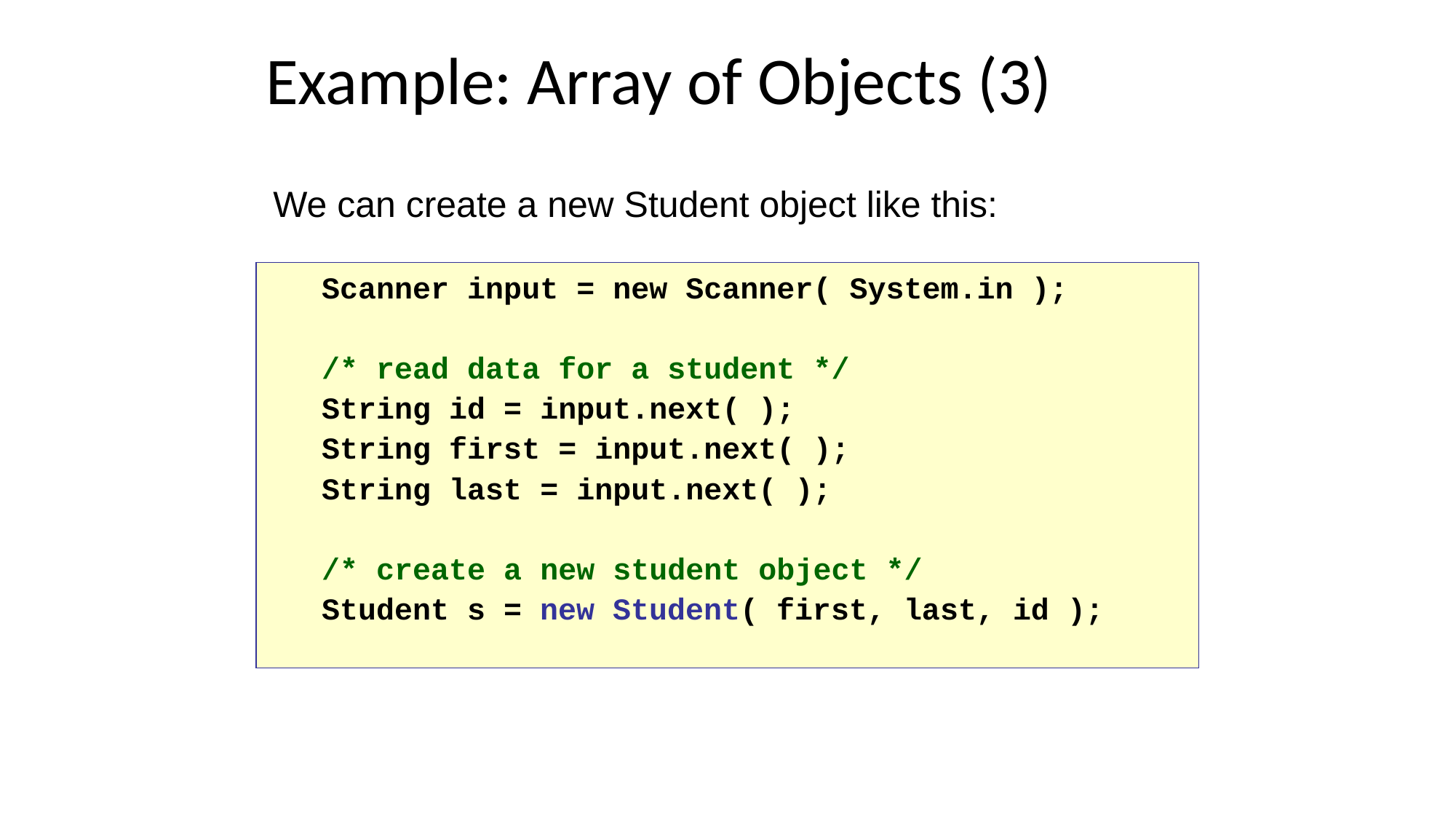

Example: Array of Objects (3)
We can create a new Student object like this:
	Scanner input = new Scanner( System.in );

	/* read data for a student */
	String id = input.next( );
	String first = input.next( );
	String last = input.next( );

	/* create a new student object */
	Student s = new Student( first, last, id );